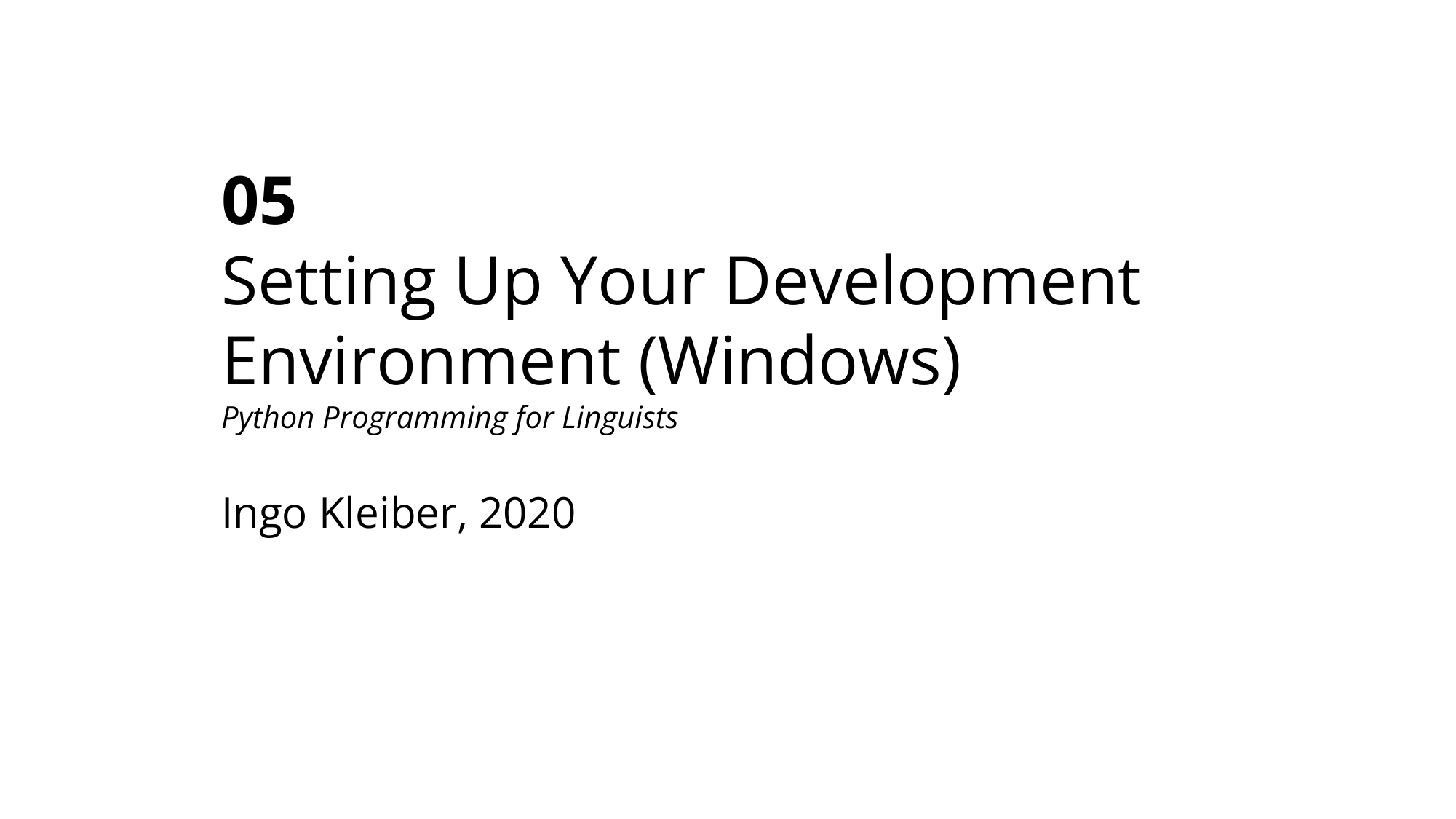

05
Setting Up Your Development Environment (Windows)
Python Programming for Linguists

Ingo Kleiber, 2020